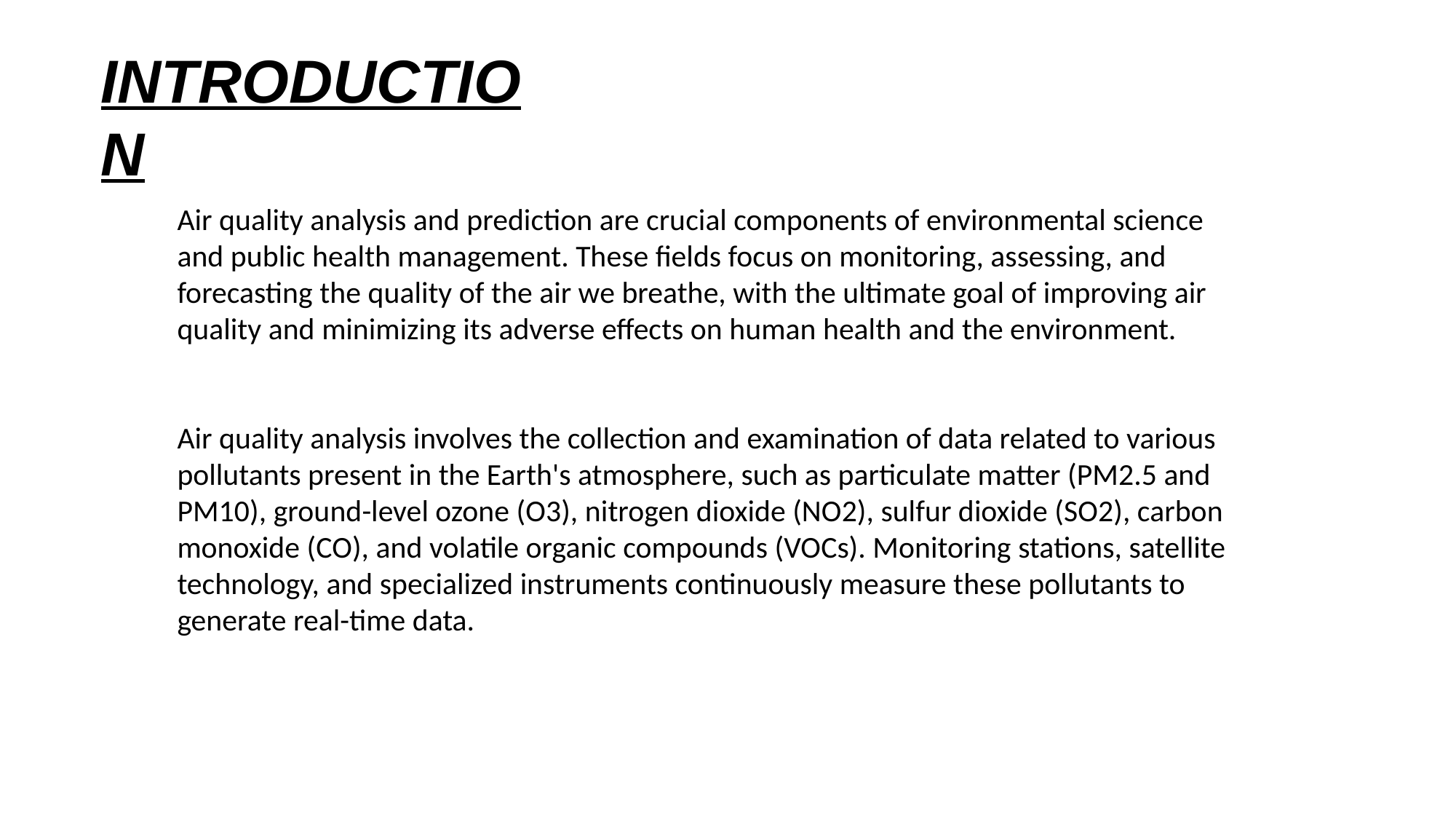

INTRODUCTION
Air quality analysis and prediction are crucial components of environmental science and public health management. These fields focus on monitoring, assessing, and forecasting the quality of the air we breathe, with the ultimate goal of improving air quality and minimizing its adverse effects on human health and the environment.

Air quality analysis involves the collection and examination of data related to various pollutants present in the Earth's atmosphere, such as particulate matter (PM2.5 and PM10), ground-level ozone (O3), nitrogen dioxide (NO2), sulfur dioxide (SO2), carbon monoxide (CO), and volatile organic compounds (VOCs). Monitoring stations, satellite technology, and specialized instruments continuously measure these pollutants to generate real-time data.